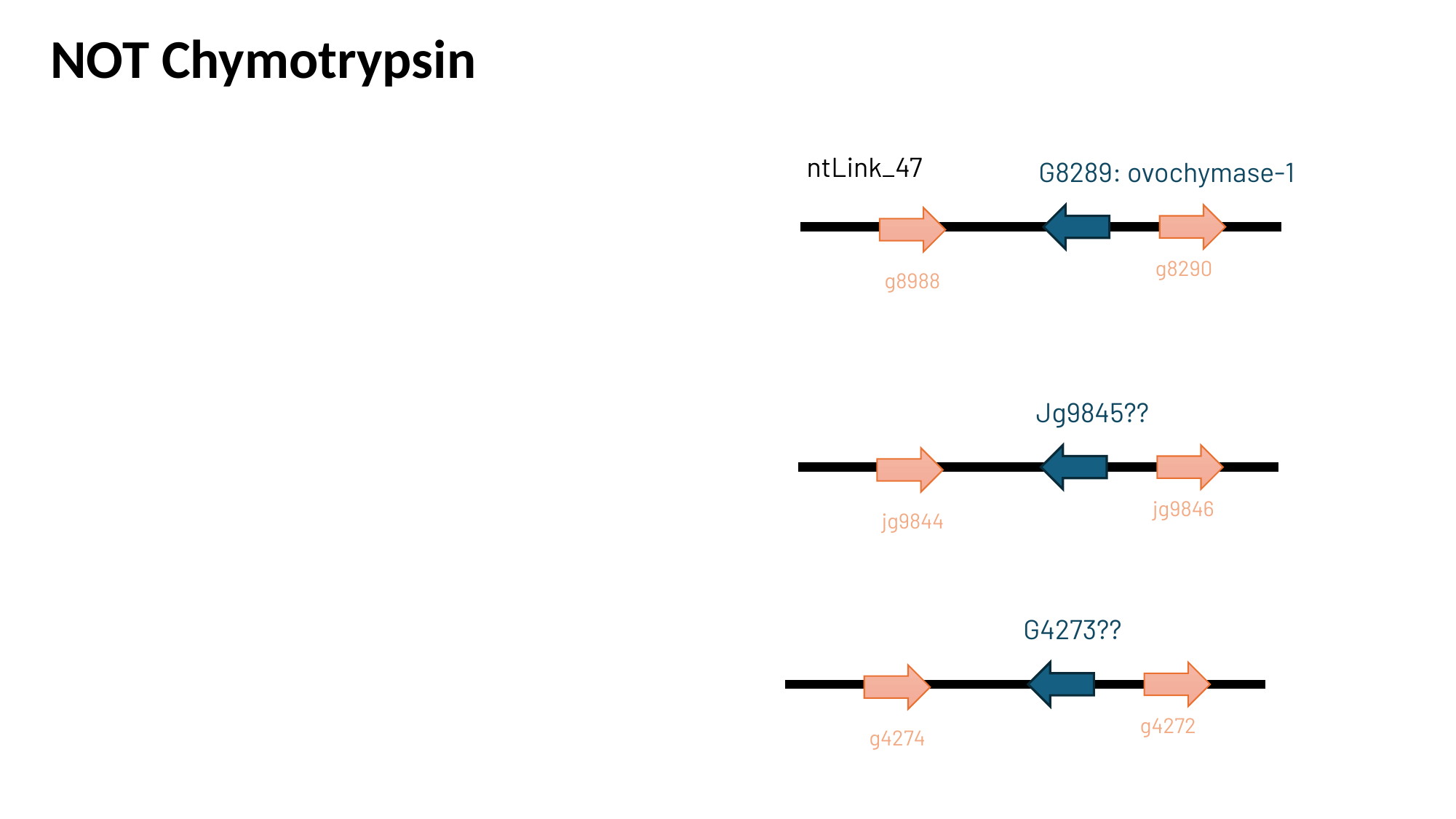

NOT Chymotrypsin
ntLink_47
G8289: ovochymase-1

g8290
g8988
Jg9845??

jg9846
jg9844
G4273??

g4272
g4274